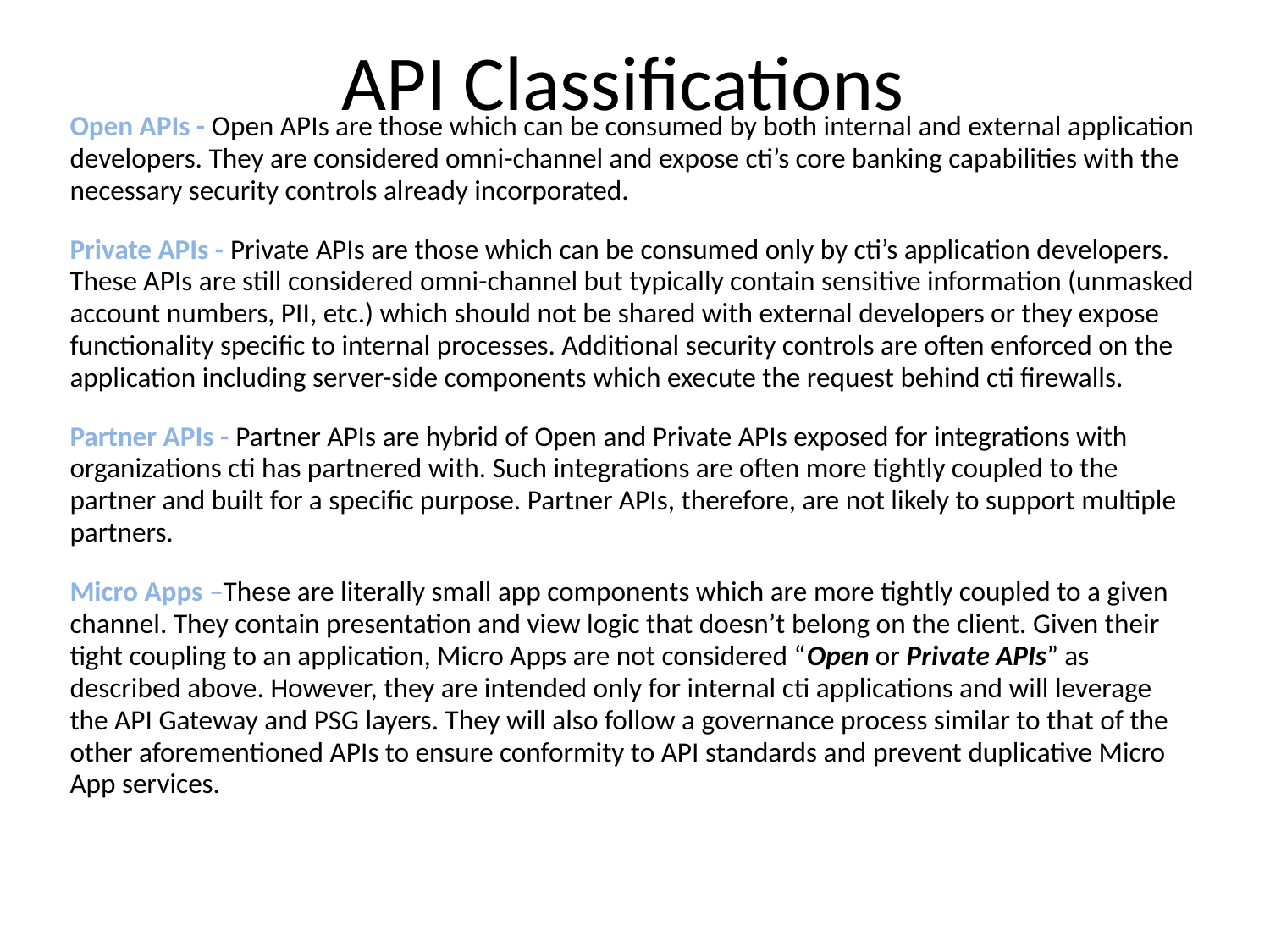

# API Classifications
Open APIs - Open APIs are those which can be consumed by both internal and external application developers. They are considered omni-channel and expose cti’s core banking capabilities with the necessary security controls already incorporated.
Private APIs - Private APIs are those which can be consumed only by cti’s application developers. These APIs are still considered omni-channel but typically contain sensitive information (unmasked account numbers, PII, etc.) which should not be shared with external developers or they expose functionality specific to internal processes. Additional security controls are often enforced on the application including server-side components which execute the request behind cti firewalls.
Partner APIs - Partner APIs are hybrid of Open and Private APIs exposed for integrations with organizations cti has partnered with. Such integrations are often more tightly coupled to the partner and built for a specific purpose. Partner APIs, therefore, are not likely to support multiple partners.
Micro Apps –These are literally small app components which are more tightly coupled to a given channel. They contain presentation and view logic that doesn’t belong on the client. Given their tight coupling to an application, Micro Apps are not considered “Open or Private APIs” as described above. However, they are intended only for internal cti applications and will leverage the API Gateway and PSG layers. They will also follow a governance process similar to that of the other aforementioned APIs to ensure conformity to API standards and prevent duplicative Micro App services.